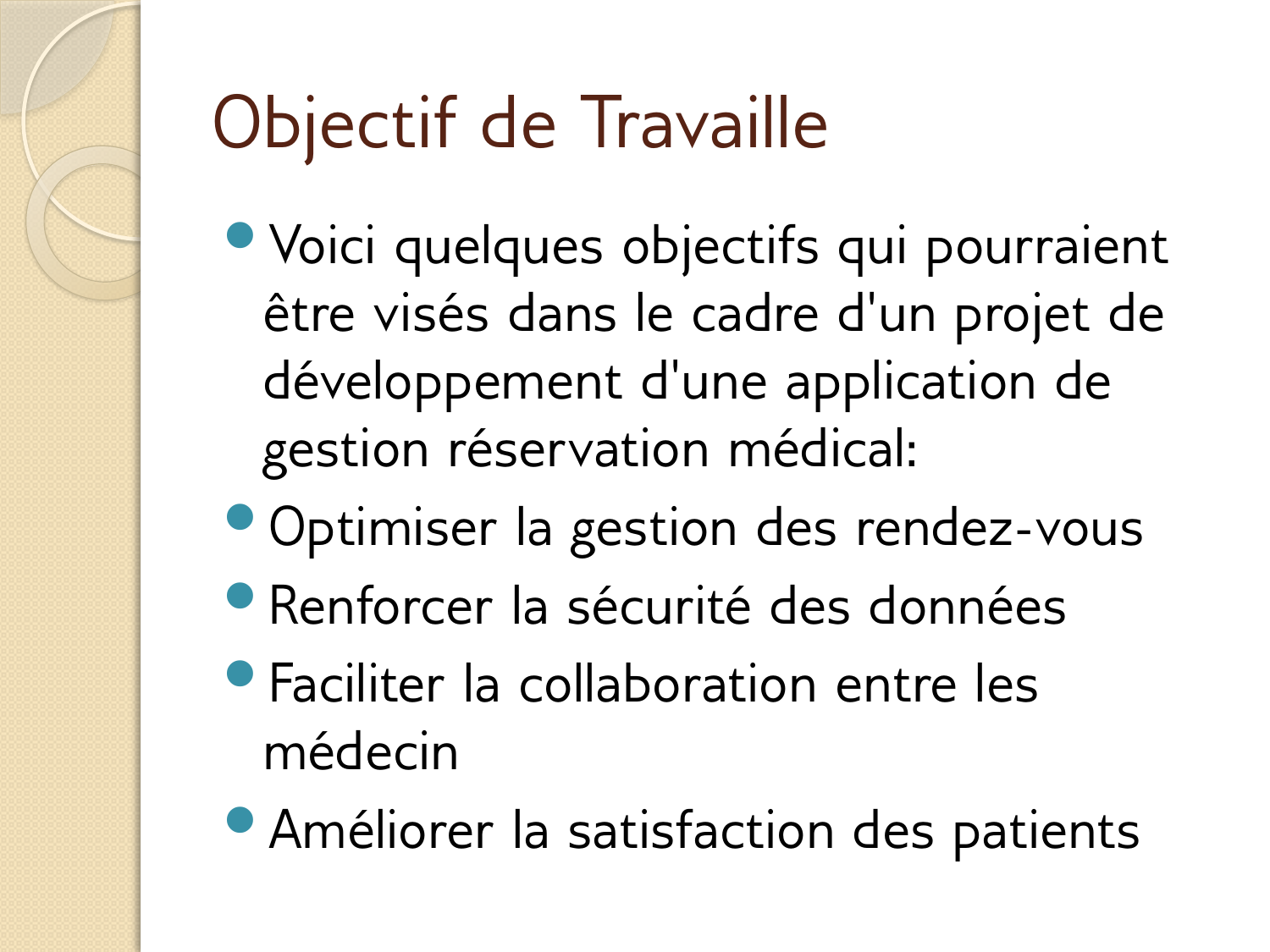

# Objectif de Travaille
Voici quelques objectifs qui pourraient être visés dans le cadre d'un projet de développement d'une application de gestion réservation médical:
Optimiser la gestion des rendez-vous
Renforcer la sécurité des données
Faciliter la collaboration entre les médecin
Améliorer la satisfaction des patients